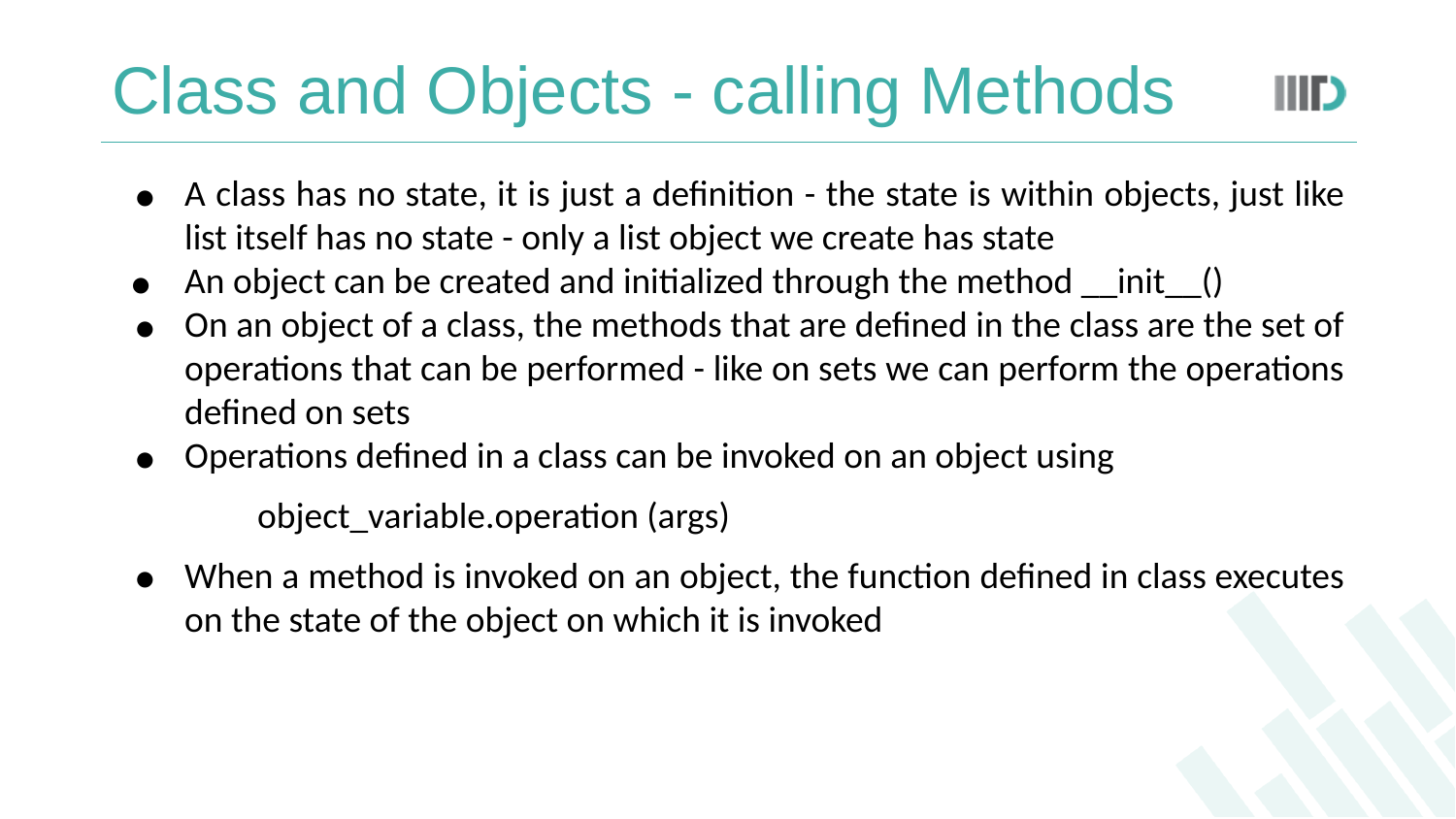

# Class and Objects - calling Methods
A class has no state, it is just a definition - the state is within objects, just like list itself has no state - only a list object we create has state
An object can be created and initialized through the method __init__()
On an object of a class, the methods that are defined in the class are the set of operations that can be performed - like on sets we can perform the operations defined on sets
Operations defined in a class can be invoked on an object using
object_variable.operation (args)
When a method is invoked on an object, the function defined in class executes on the state of the object on which it is invoked